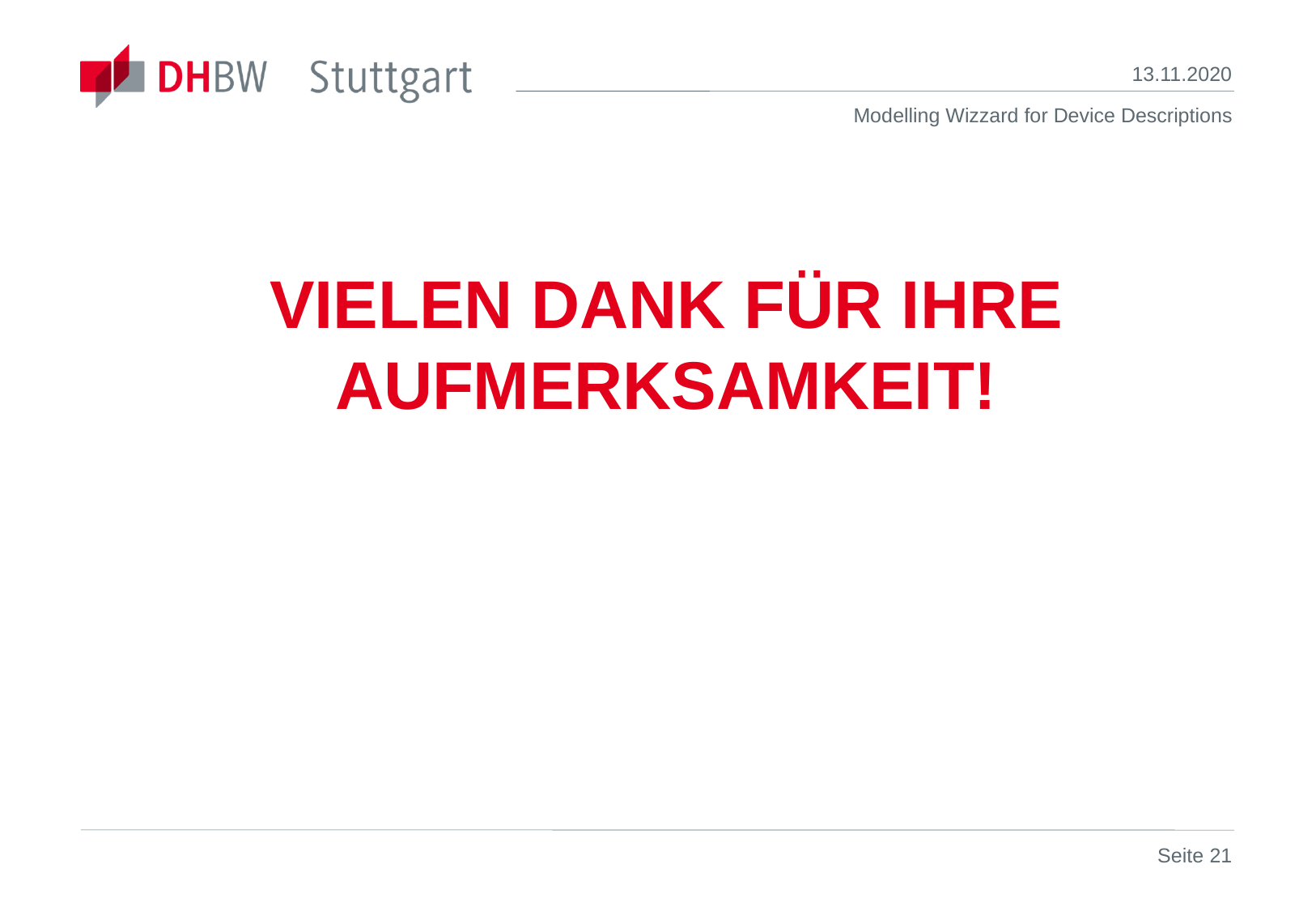

13.11.2020
# Vielen Dank für Ihre Aufmerksamkeit!
Seite 21